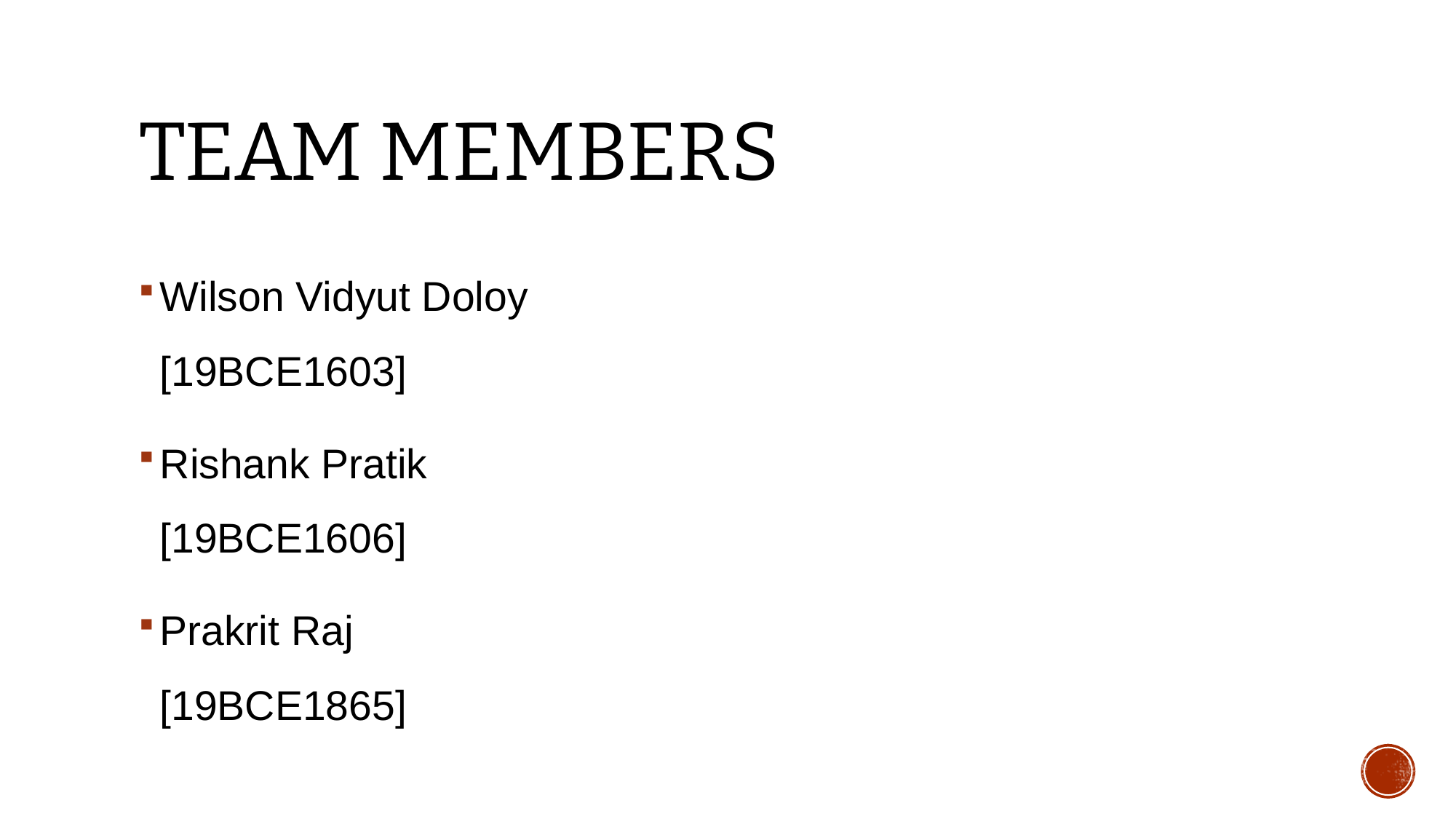

# team members
Wilson Vidyut Doloy
[19BCE1603]
Rishank Pratik
[19BCE1606]
Prakrit Raj
[19BCE1865]